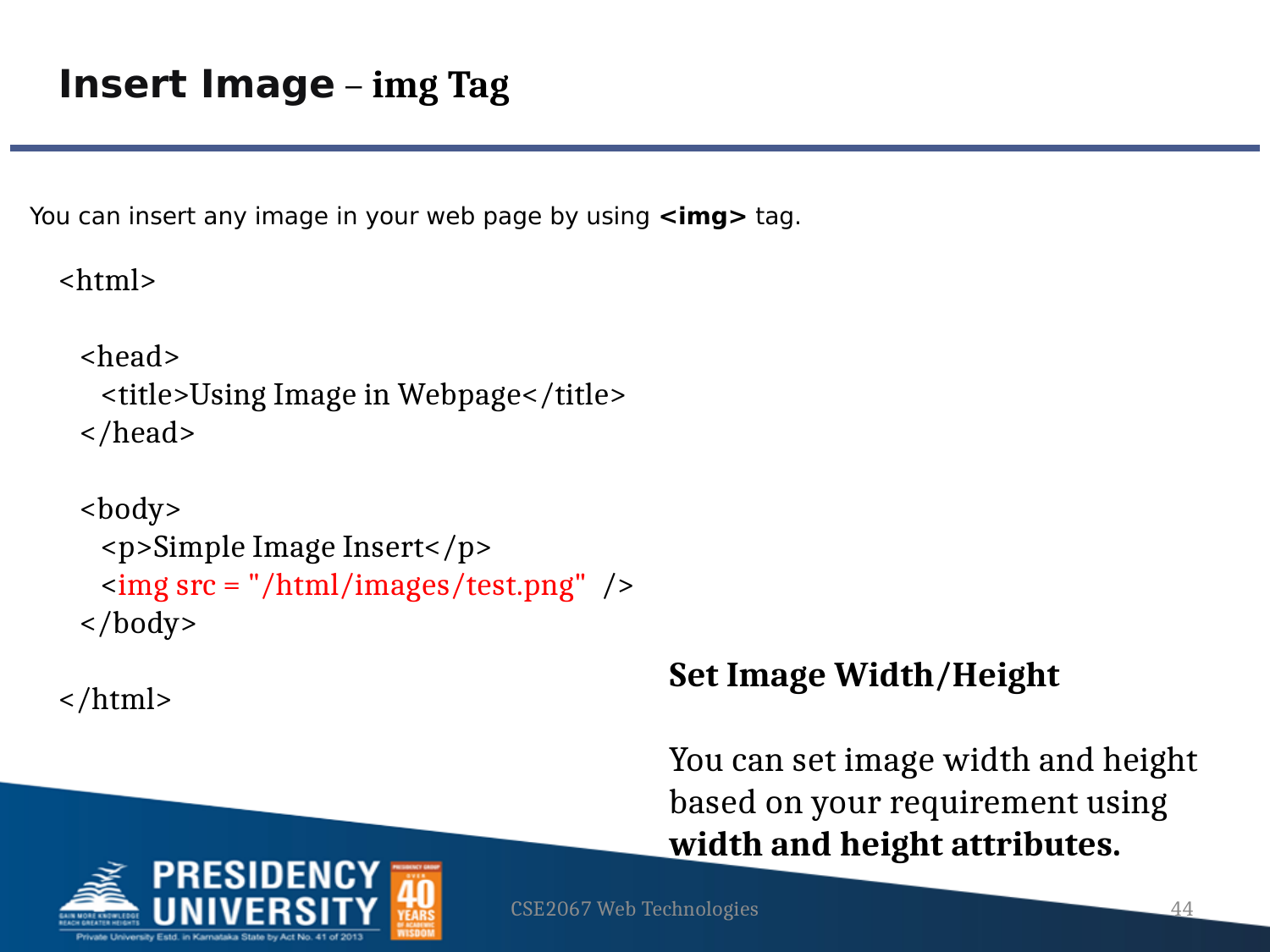

Insert Image – img Tag

You can insert any image in your web page by using <img> tag.
<html>

   <head>
      <title>Using Image in Webpage</title>
   </head>

   <body>
      <p>Simple Image Insert</p>
      <img src = "/html/images/test.png"  />
   </body>

</html>
Set Image Width/Height

You can set image width and height based on your requirement using width and height attributes.
CSE2067 Web Technologies
44